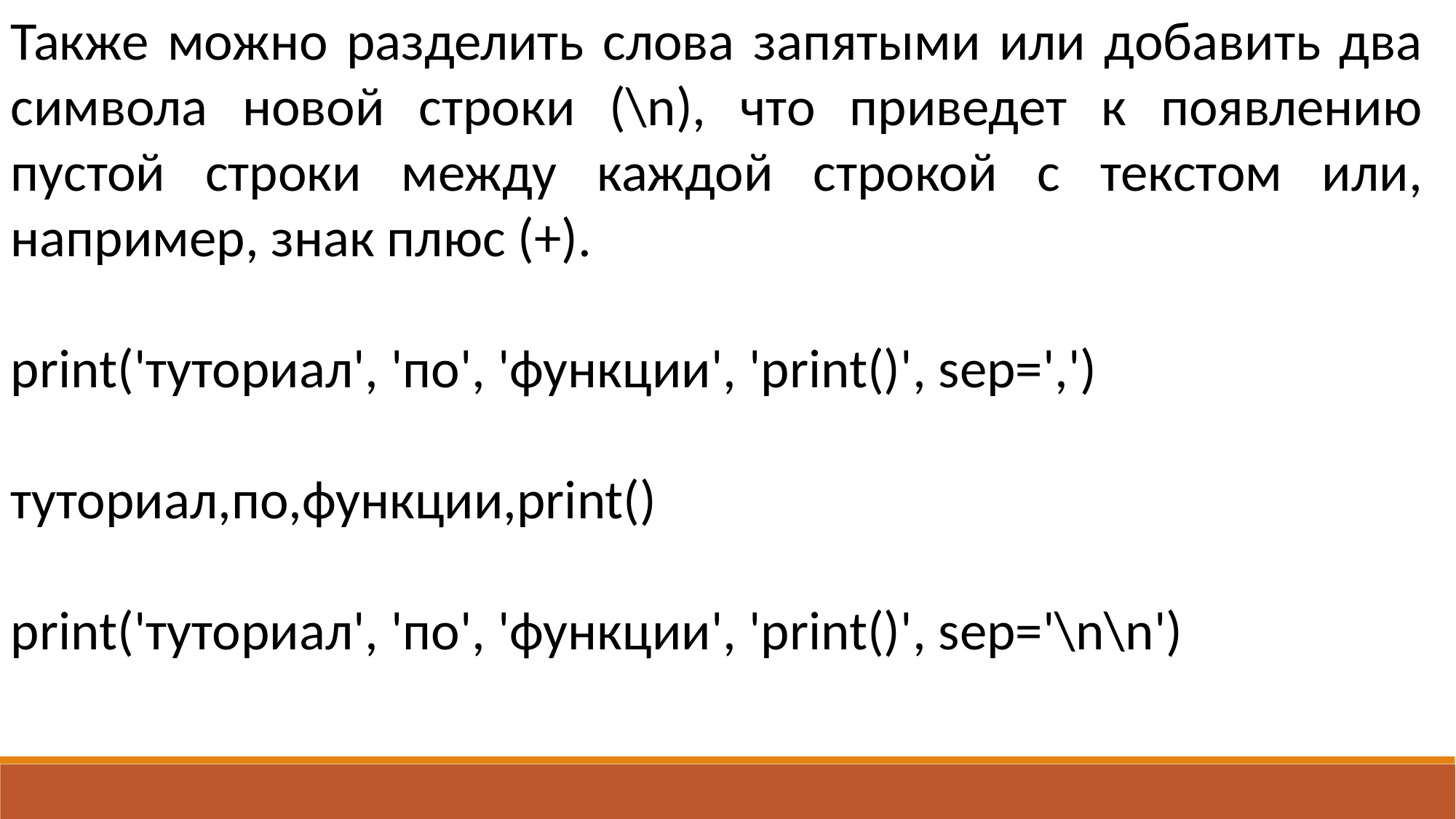

Также можно разделить слова запятыми или добавить два символа новой строки (\n), что приведет к появлению пустой строки между каждой строкой с текстом или, например, знак плюс (+).

print('туториал', 'по', 'функции', 'print()', sep=',')

туториал,по,функции,print()

print('туториал', 'по', 'функции', 'print()', sep='\n\n')